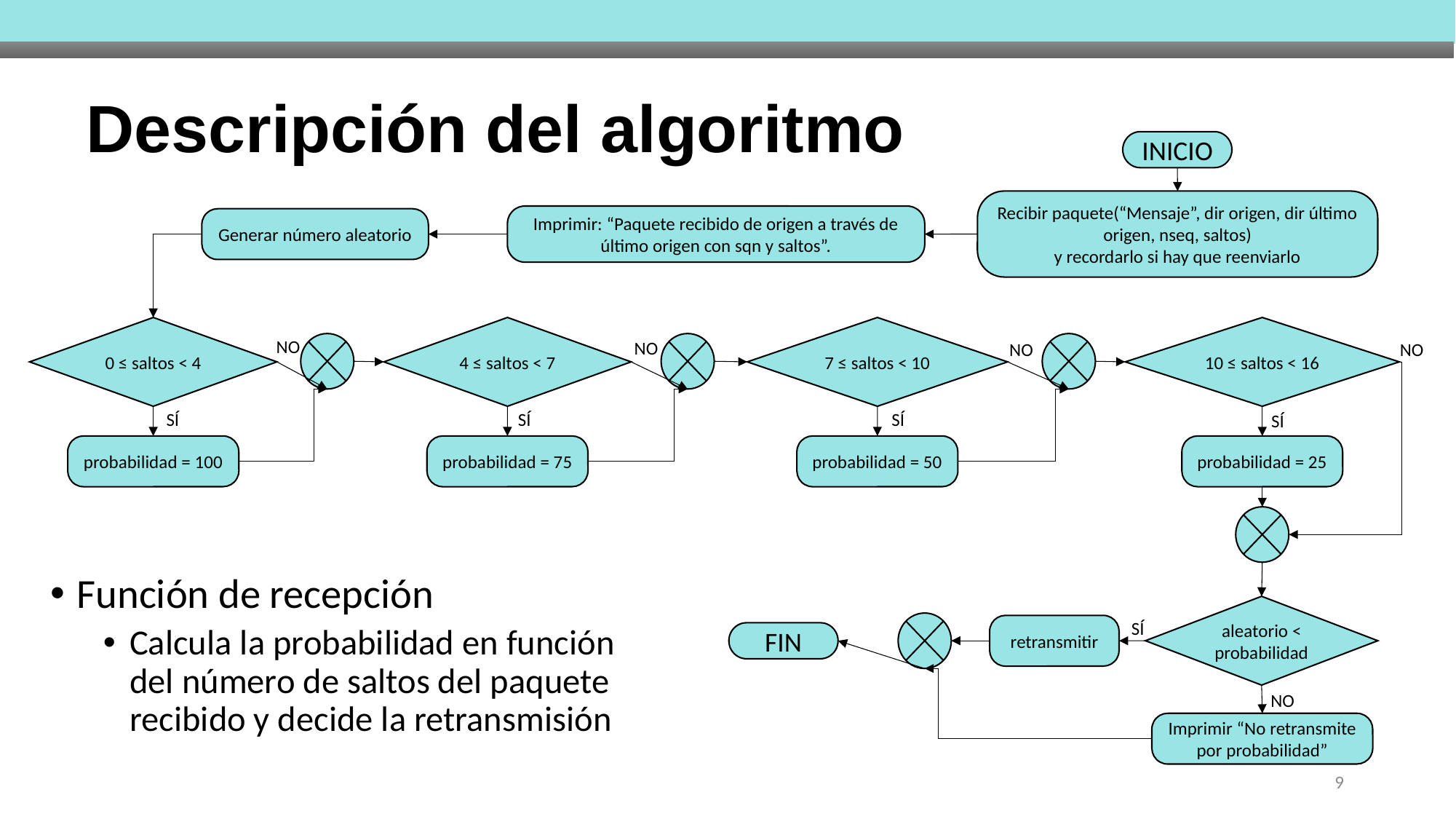

# Descripción del algoritmo
INICIO
Recibir paquete(“Mensaje”, dir origen, dir último origen, nseq, saltos)
y recordarlo si hay que reenviarlo
Imprimir: “Paquete recibido de origen a través de último origen con sqn y saltos”.
Generar número aleatorio
0 ≤ saltos < 4
4 ≤ saltos < 7
7 ≤ saltos < 10
10 ≤ saltos < 16
NO
NO
NO
NO

SÍ
SÍ
SÍ
SÍ
probabilidad = 100
probabilidad = 75
probabilidad = 50
probabilidad = 25

Función de recepción
Calcula la probabilidad en función del número de saltos del paquete recibido y decide la retransmisión
aleatorio < probabilidad
SÍ

retransmitir
FIN
NO
Imprimir “No retransmite por probabilidad”
9